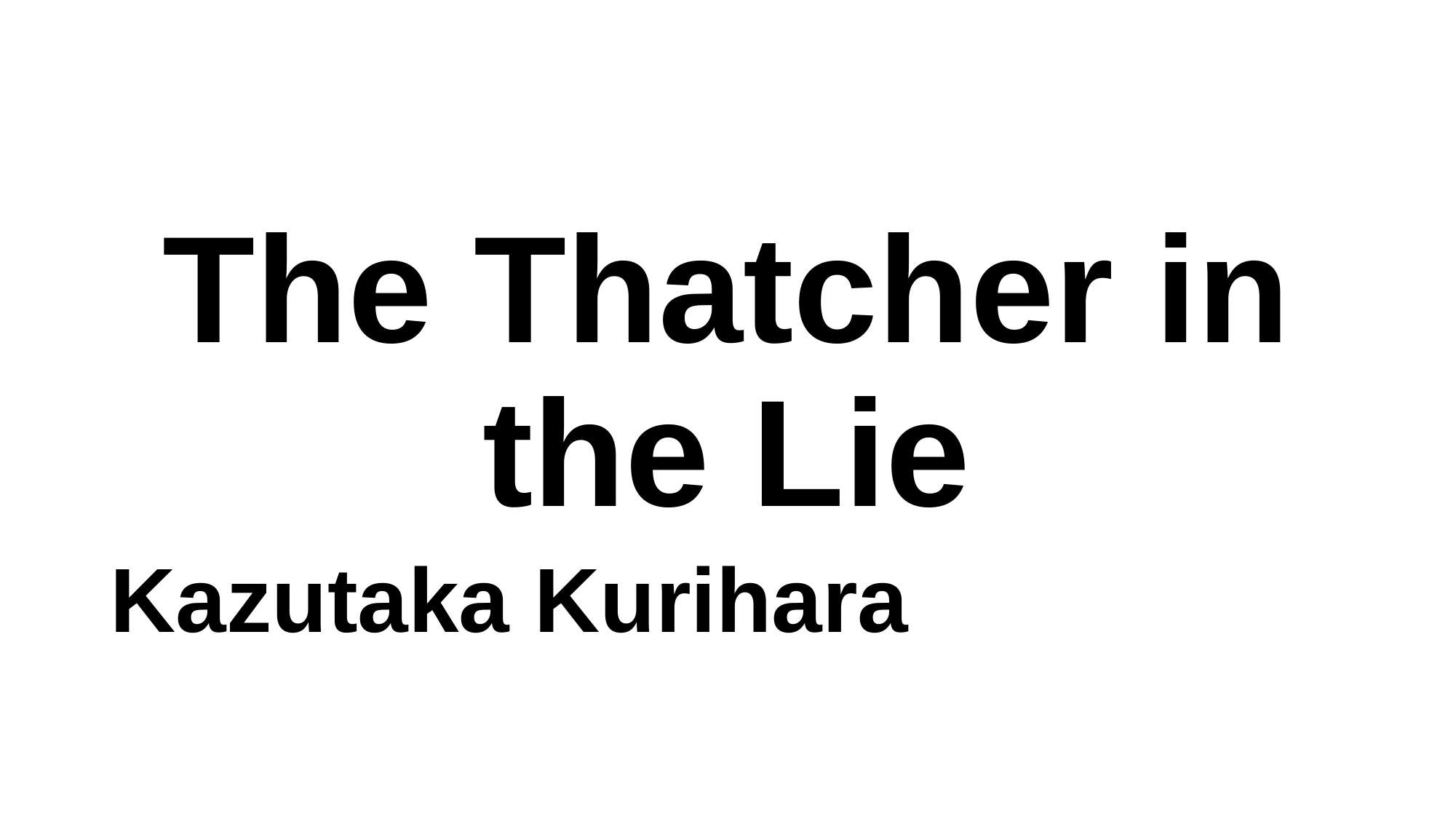

# The Thatcher in the Lie
Kazutaka Kurihara